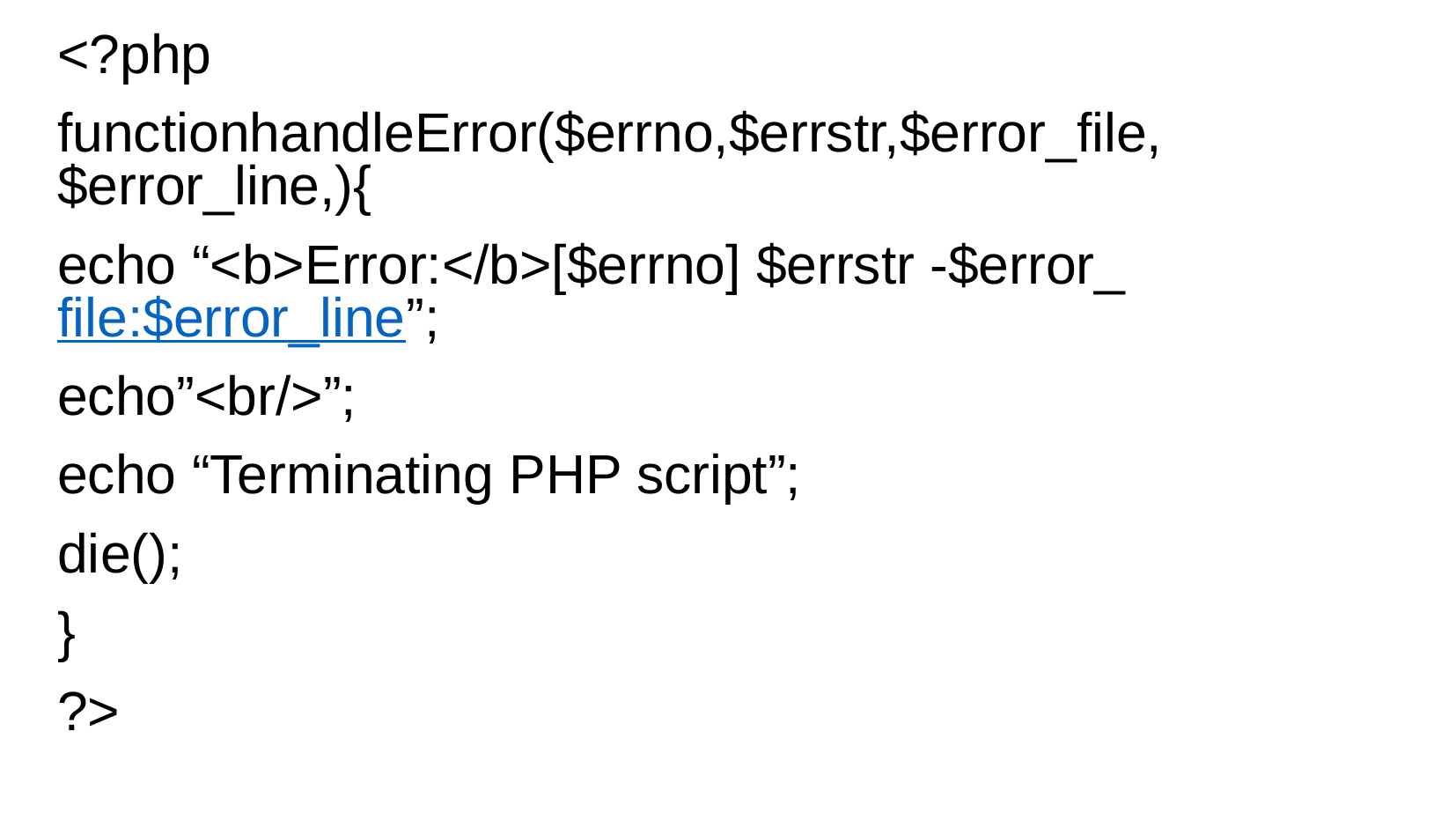

<?php
functionhandleError($errno,$errstr,$error_file,$error_line,){
echo “<b>Error:</b>[$errno] $errstr -$error_file:$error_line”;
echo”<br/>”;
echo “Terminating PHP script”;
die();
}
?>